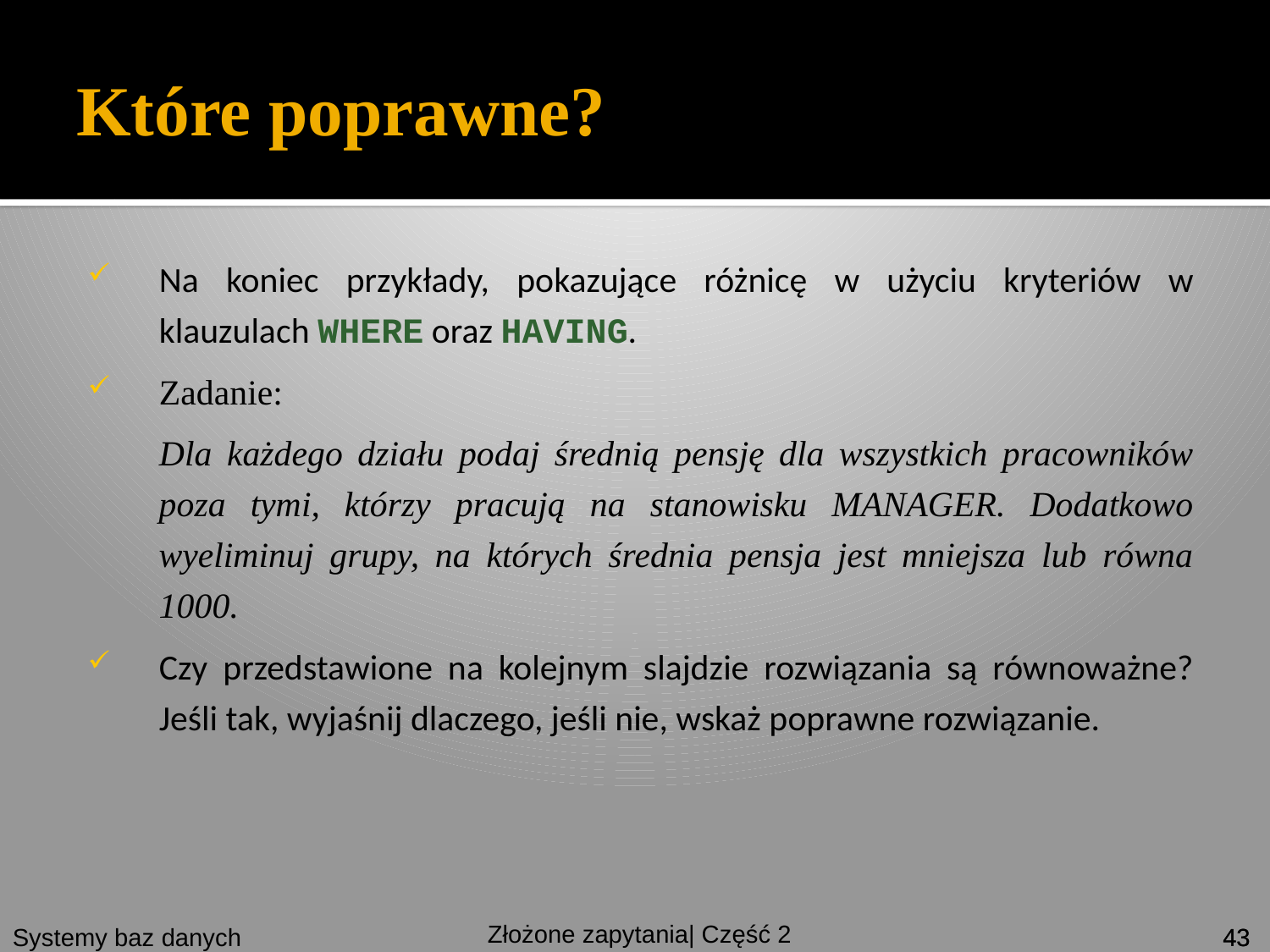

# Które poprawne?
Na koniec przykłady, pokazujące różnicę w użyciu kryteriów w klauzulach WHERE oraz HAVING.
Zadanie:
Dla każdego działu podaj średnią pensję dla wszystkich pracowników poza tymi, którzy pracują na stanowisku MANAGER. Dodatkowo wyeliminuj grupy, na których średnia pensja jest mniejsza lub równa 1000.
Czy przedstawione na kolejnym slajdzie rozwiązania są równoważne? Jeśli tak, wyjaśnij dlaczego, jeśli nie, wskaż poprawne rozwiązanie.
Złożone zapytania| Część 2